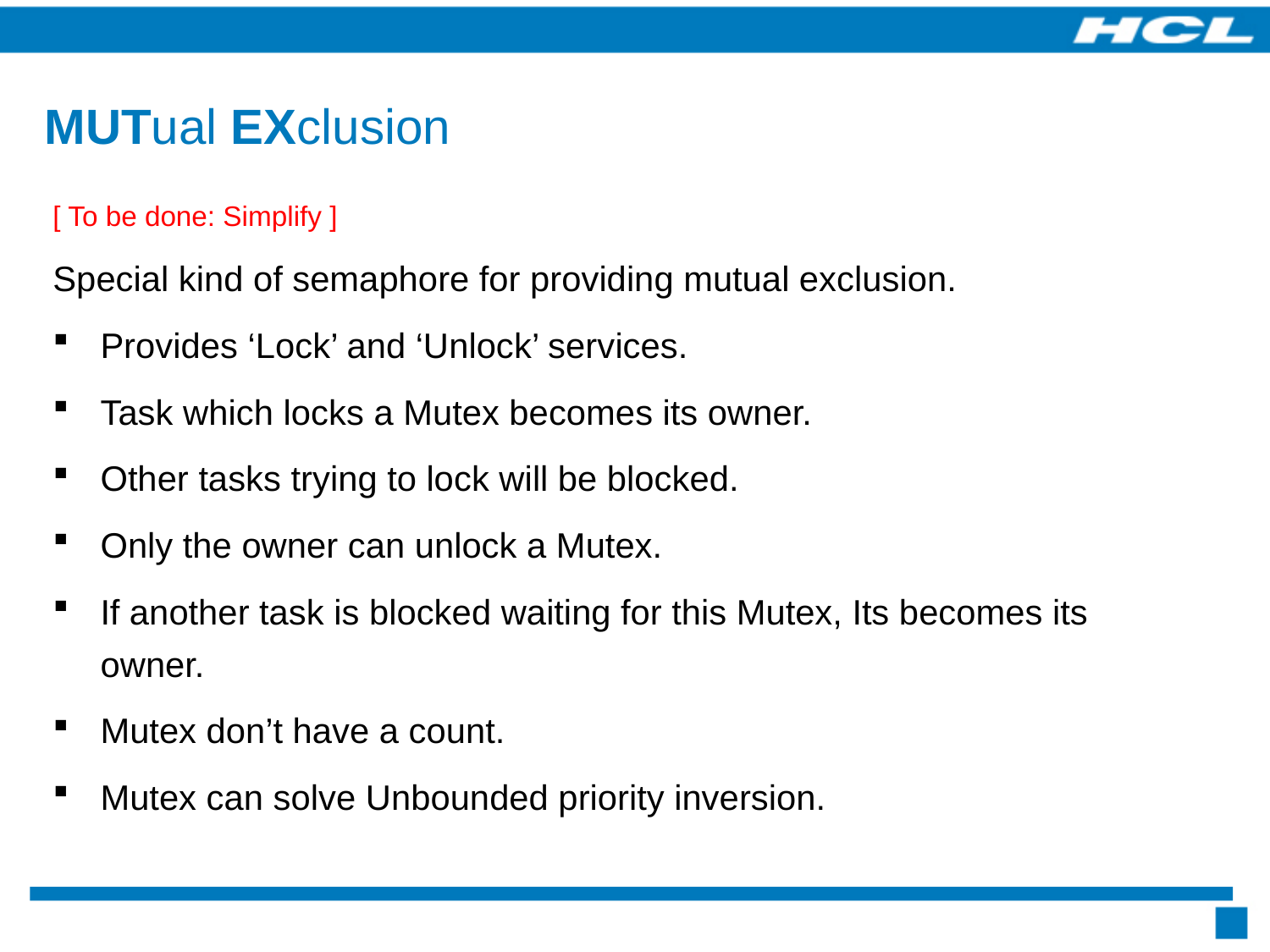

# MUTual EXclusion
[ To be done: Simplify ]
Special kind of semaphore for providing mutual exclusion.
Provides ‘Lock’ and ‘Unlock’ services.
Task which locks a Mutex becomes its owner.
Other tasks trying to lock will be blocked.
Only the owner can unlock a Mutex.
If another task is blocked waiting for this Mutex, Its becomes its owner.
Mutex don’t have a count.
Mutex can solve Unbounded priority inversion.